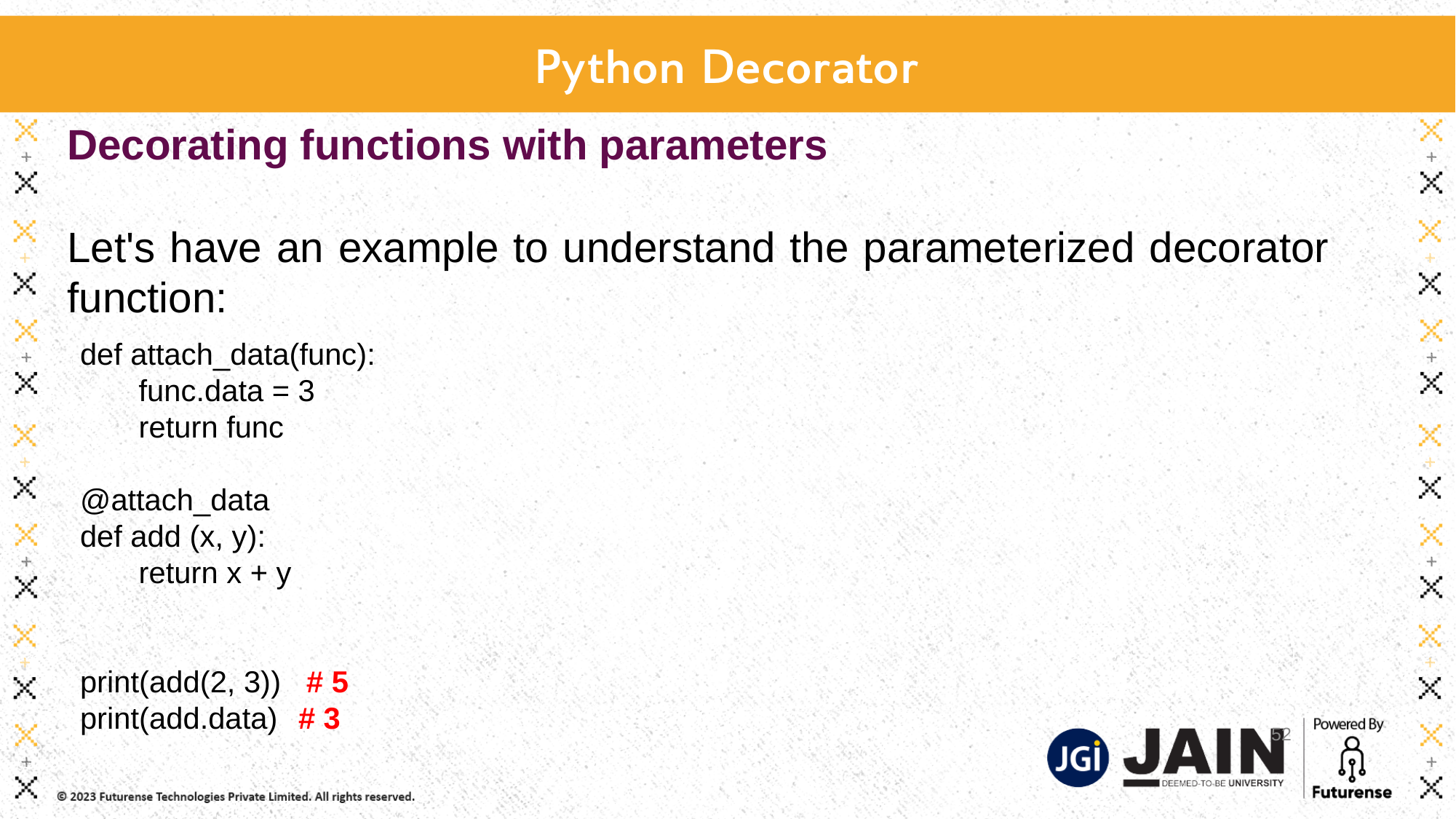

Python Decorator
Decorating functions with parameters

Let's have an example to understand the parameterized decorator function:
def attach_data(func):
       func.data = 3
       return func

@attach_data
def add (x, y):
       return x + y

print(add(2, 3))   # 5
print(add.data)	# 3
52